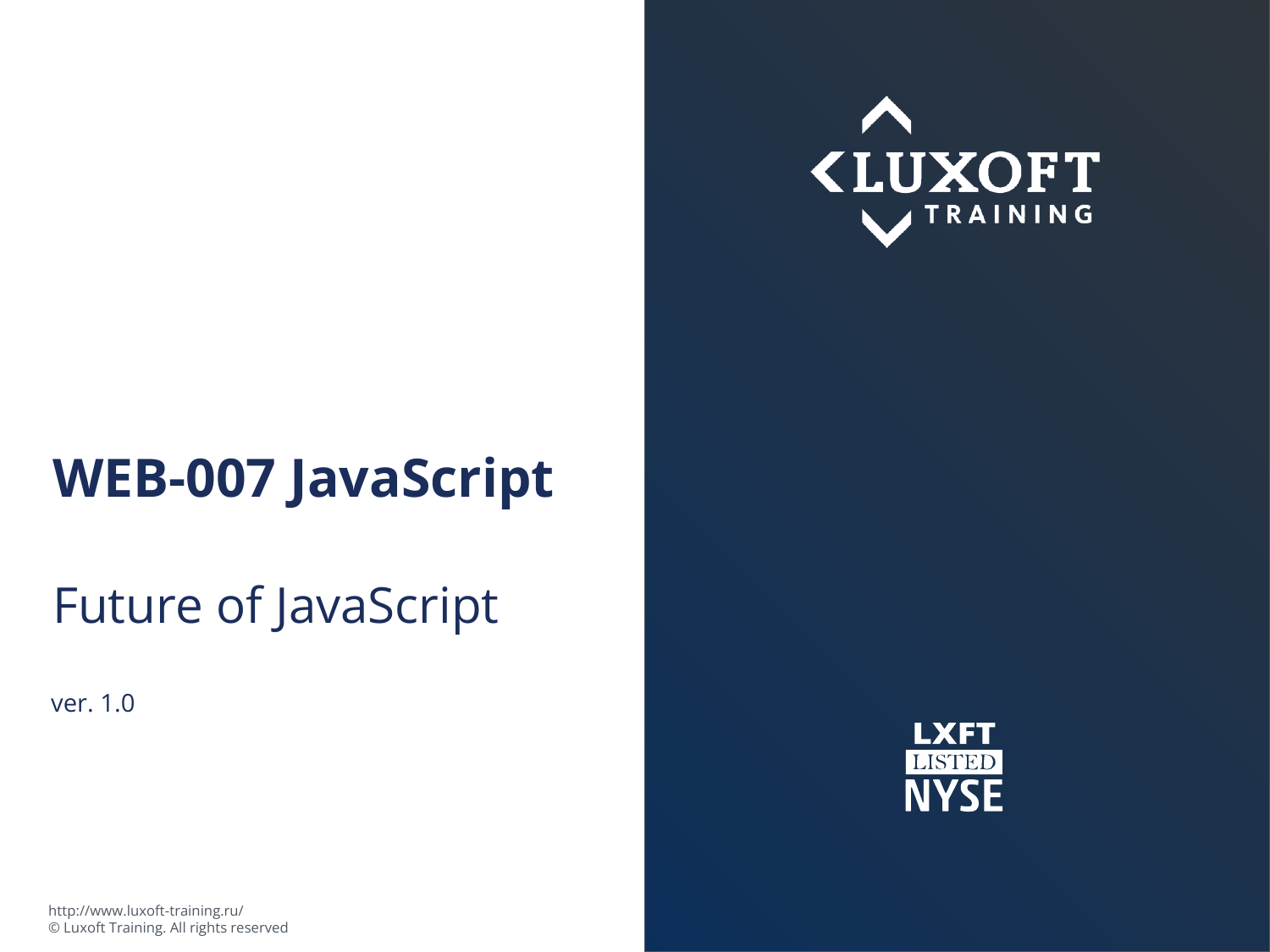

# WEB-007 JavaScript
Future of JavaScript
ver. 1.0